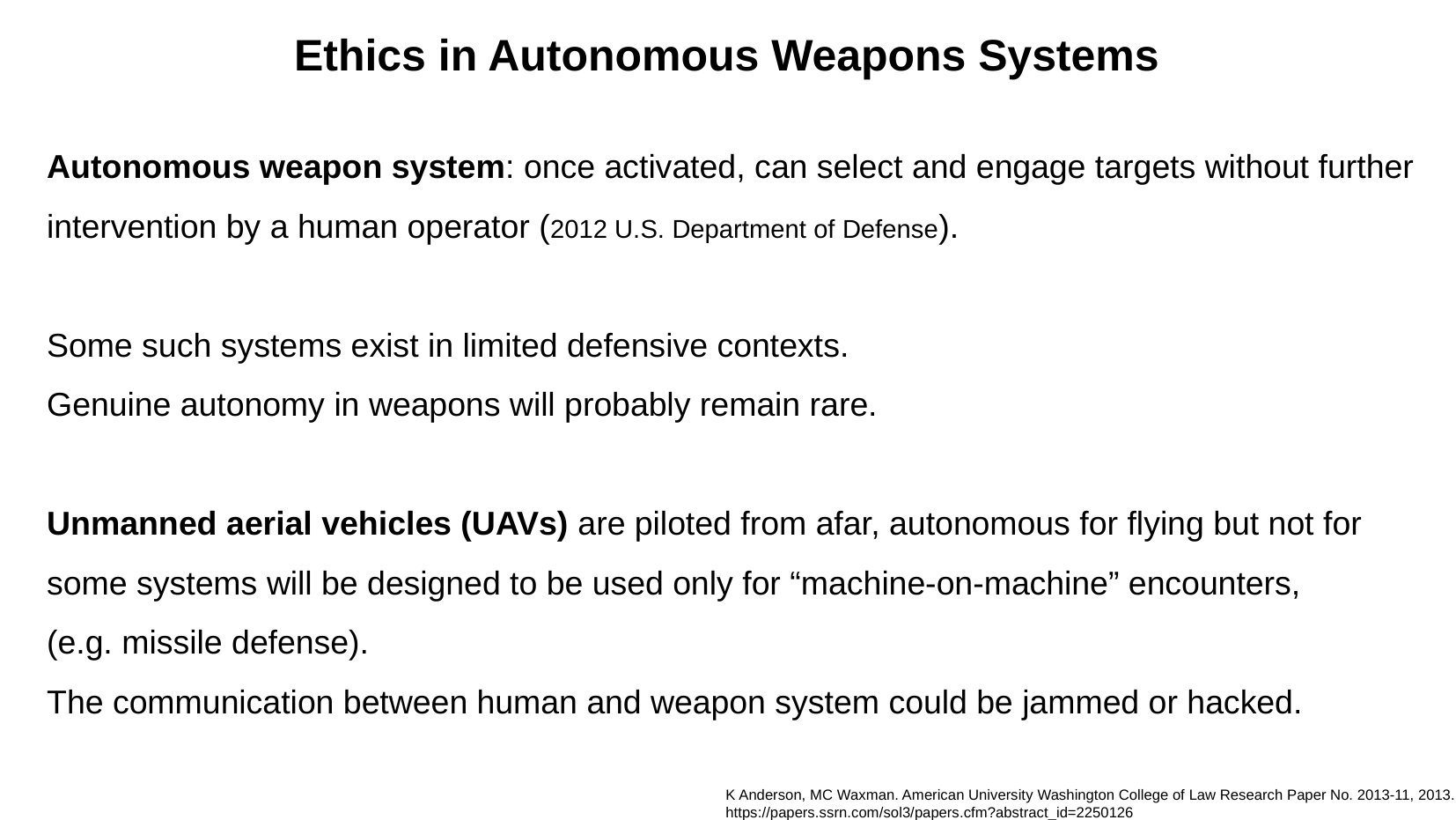

Ethics in Autonomous Weapons Systems
Autonomous weapon system: once activated, can select and engage targets without further intervention by a human operator (2012 U.S. Department of Defense).

Some such systems exist in limited defensive contexts.
Genuine autonomy in weapons will probably remain rare.

Unmanned aerial vehicles (UAVs) are piloted from afar, autonomous for flying but not for some systems will be designed to be used only for “machine-on-machine” encounters,
(e.g. missile defense).
The communication between human and weapon system could be jammed or hacked.
K Anderson, MC Waxman. American University Washington College of Law Research Paper No. 2013-11, 2013.
https://papers.ssrn.com/sol3/papers.cfm?abstract_id=2250126